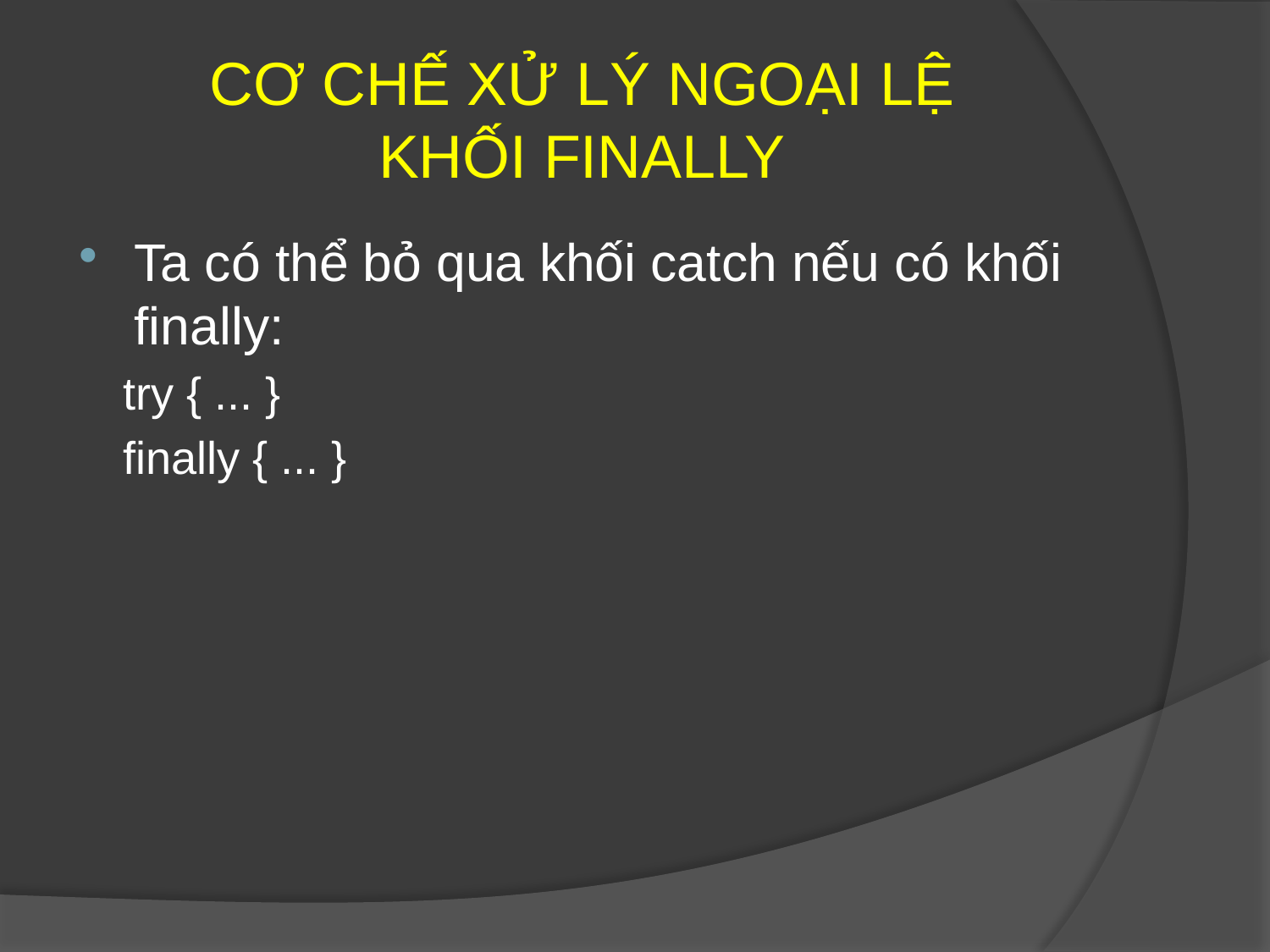

# CƠ CHẾ XỬ LÝ NGOẠI LỆ KHỐI FINALLY
Ta có thể bỏ qua khối catch nếu có khối finally:
try { ... }
finally { ... }